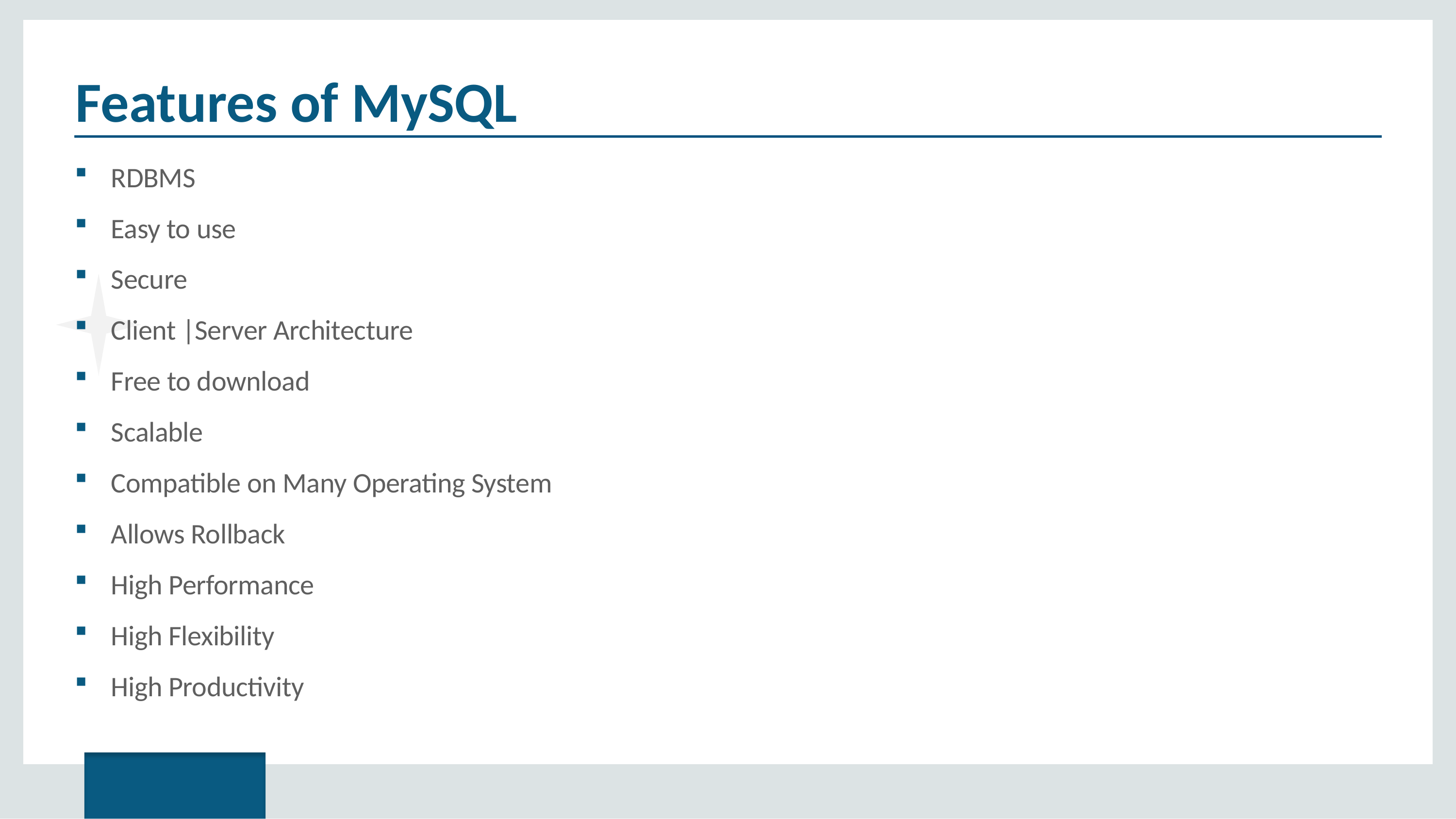

# Features of MySQL

RDBMS
Easy to use
Secure
Client |Server Architecture
Free to download
Scalable
Compatible on Many Operating System
Allows Rollback
High Performance
High Flexibility
High Productivity